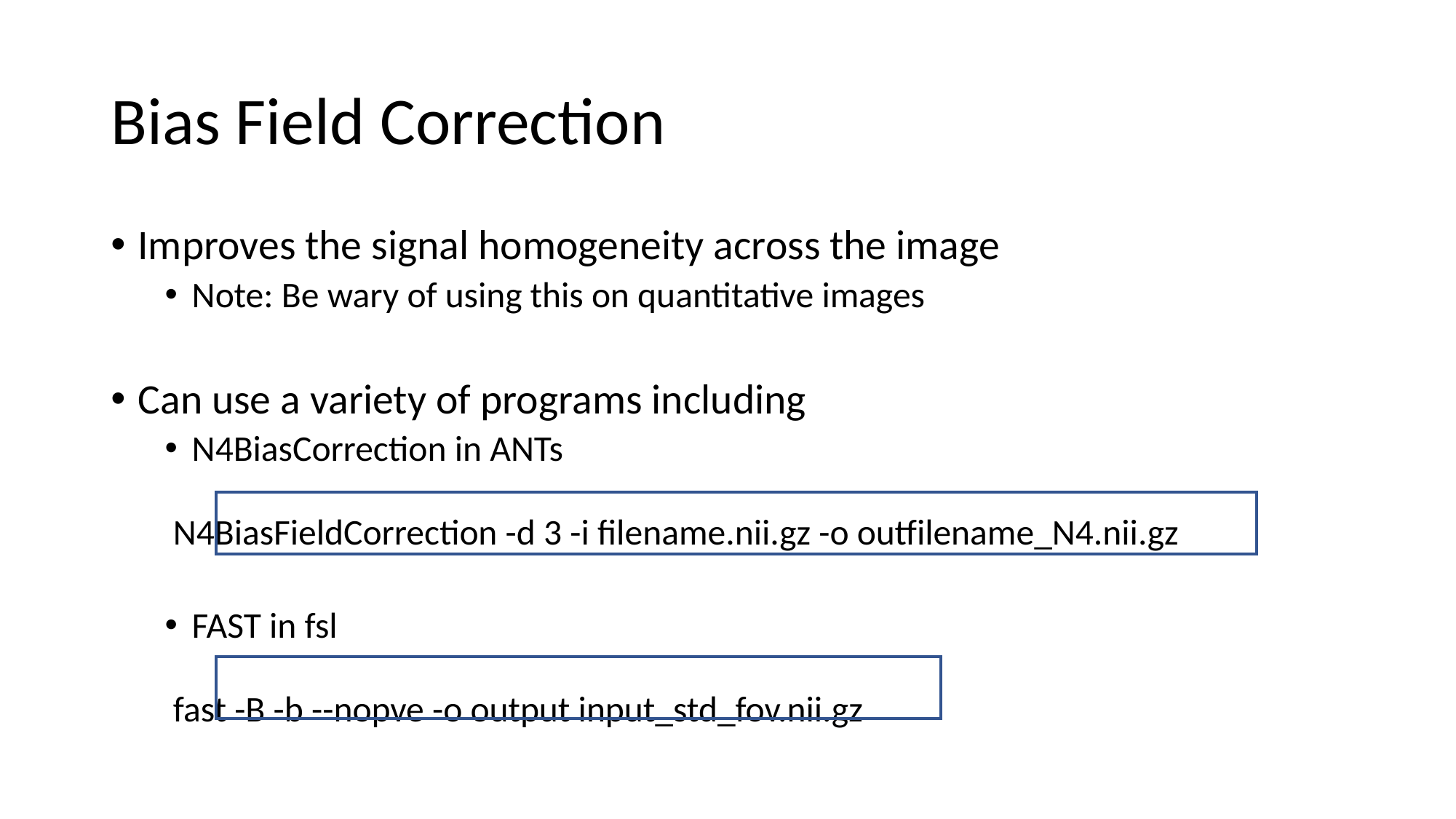

# Bias Field Correction
Improves the signal homogeneity across the image
Note: Be wary of using this on quantitative images

Can use a variety of programs including
N4BiasCorrection in ANTs

	 N4BiasFieldCorrection -d 3 -i filename.nii.gz -o outfilename_N4.nii.gz

FAST in fsl

	 fast -B -b --nopve -o output input_std_fov.nii.gz